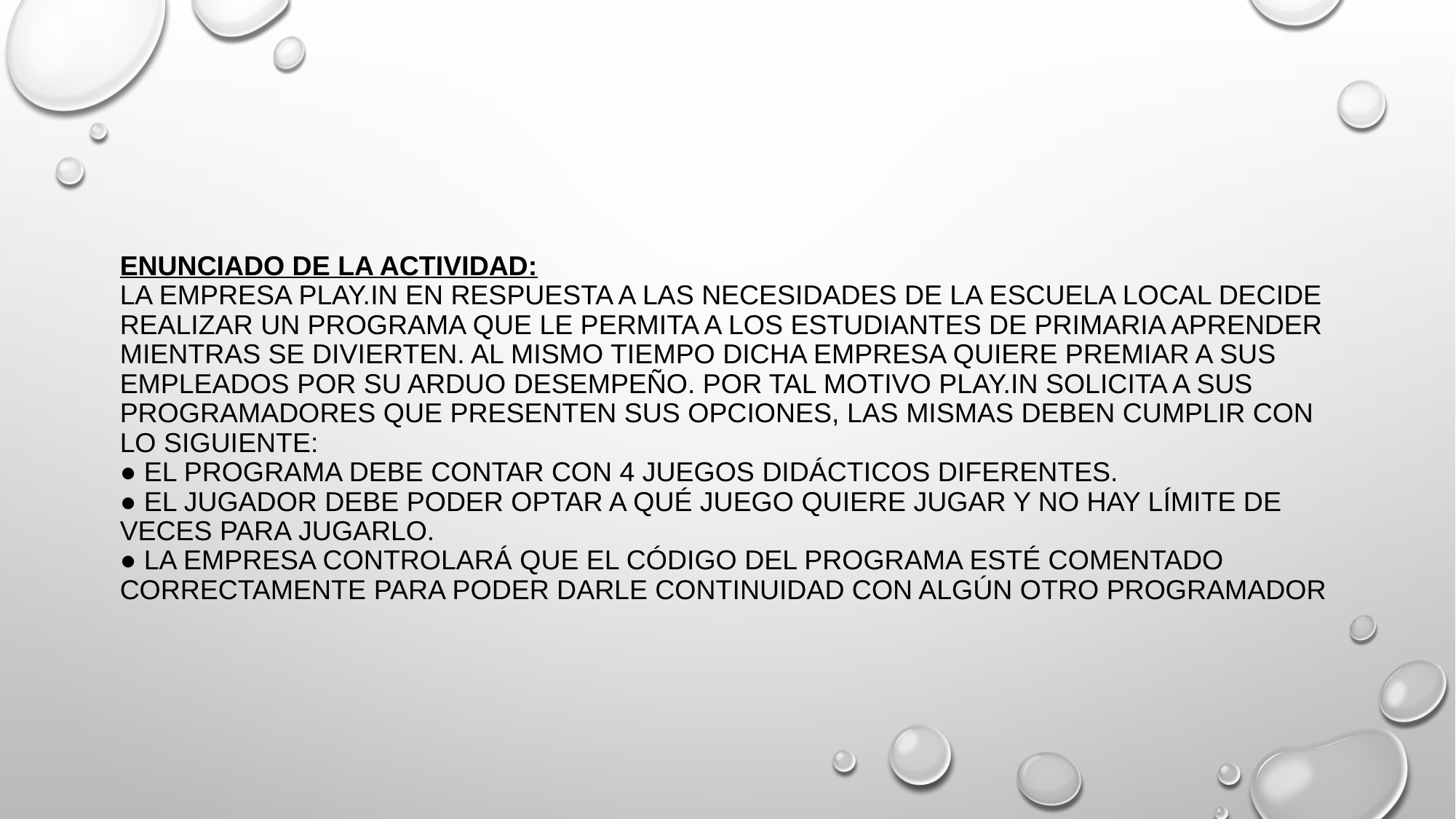

# Enunciado de la actividad: La empresa Play.In en respuesta a las necesidades de la escuela local decide realizar un programa que le permita a los estudiantes de primaria aprender mientras se divierten. Al mismo tiempo dicha empresa quiere premiar a sus empleados por su arduo desempeño. Por tal motivo Play.In solicita a sus programadores que presenten sus opciones, las mismas deben cumplir con lo siguiente: ● El programa debe contar con 4 juegos didácticos diferentes. ● El jugador debe poder optar a qué juego quiere jugar y no hay límite de veces para jugarlo. ● La empresa controlará que el código del programa esté comentado correctamente para poder darle continuidad con algún otro programador